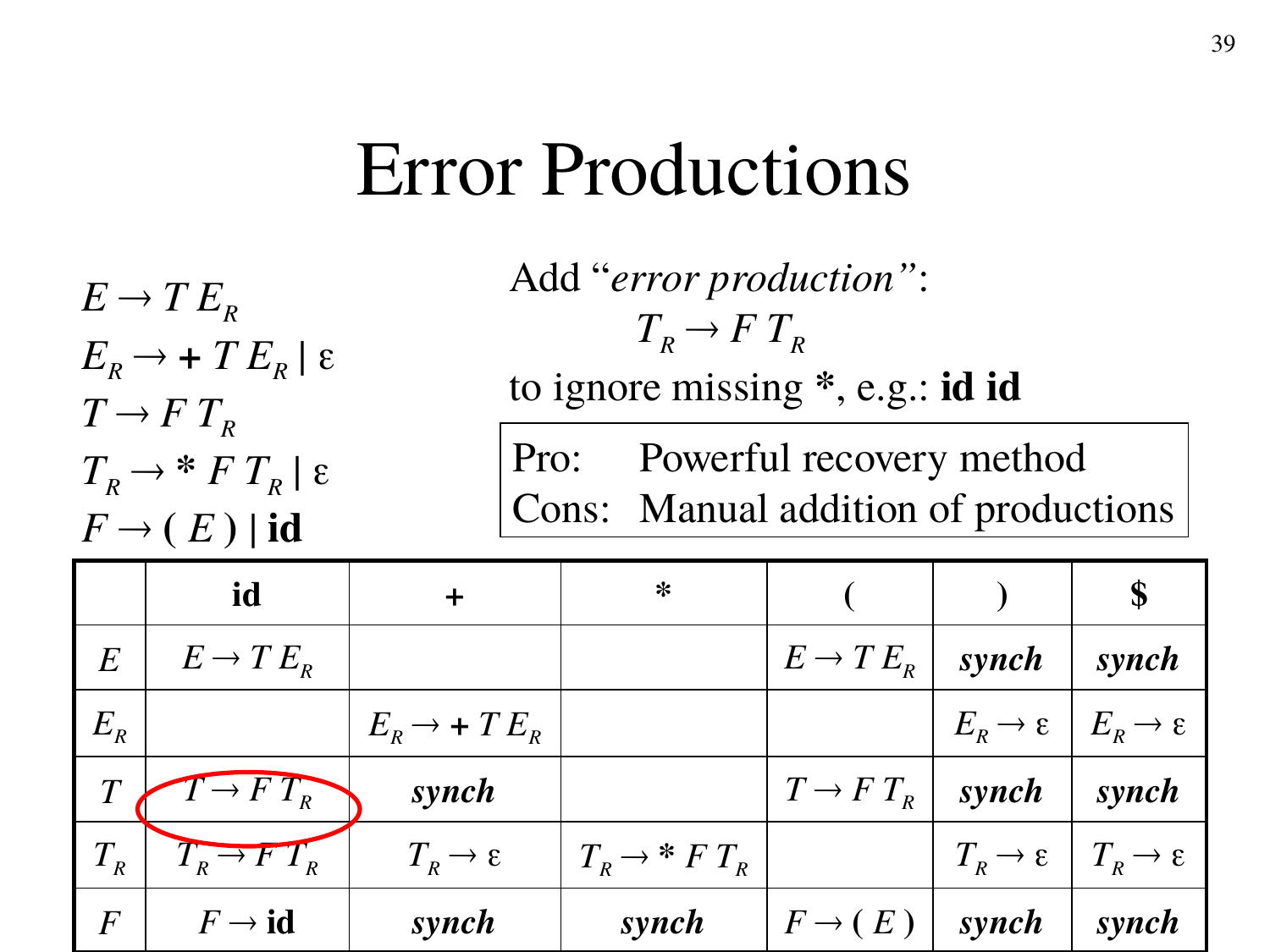

39
# Error Productions
Add “error production”:
	TR → F TR
to ignore missing *, e.g.: id id
E → T ER
ER → + T ER | ε
T → F TR
TR → * F TR | ε
F → ( E ) | id
Pro:	Powerful recovery method
Cons:	Manual addition of productions
|  | id | + | \* | ( | ) | $ |
| --- | --- | --- | --- | --- | --- | --- |
| E | E → T ER |  |  | E → T ER | synch | synch |
| ER |  | ER → + T ER |  |  | ER → ε | ER → ε |
| T | T → F TR | synch |  | T → F TR | synch | synch |
| TR | TR → F TR | TR → ε | TR → \* F TR |  | TR → ε | TR → ε |
| F | F → id | synch | synch | F → ( E ) | synch | synch |